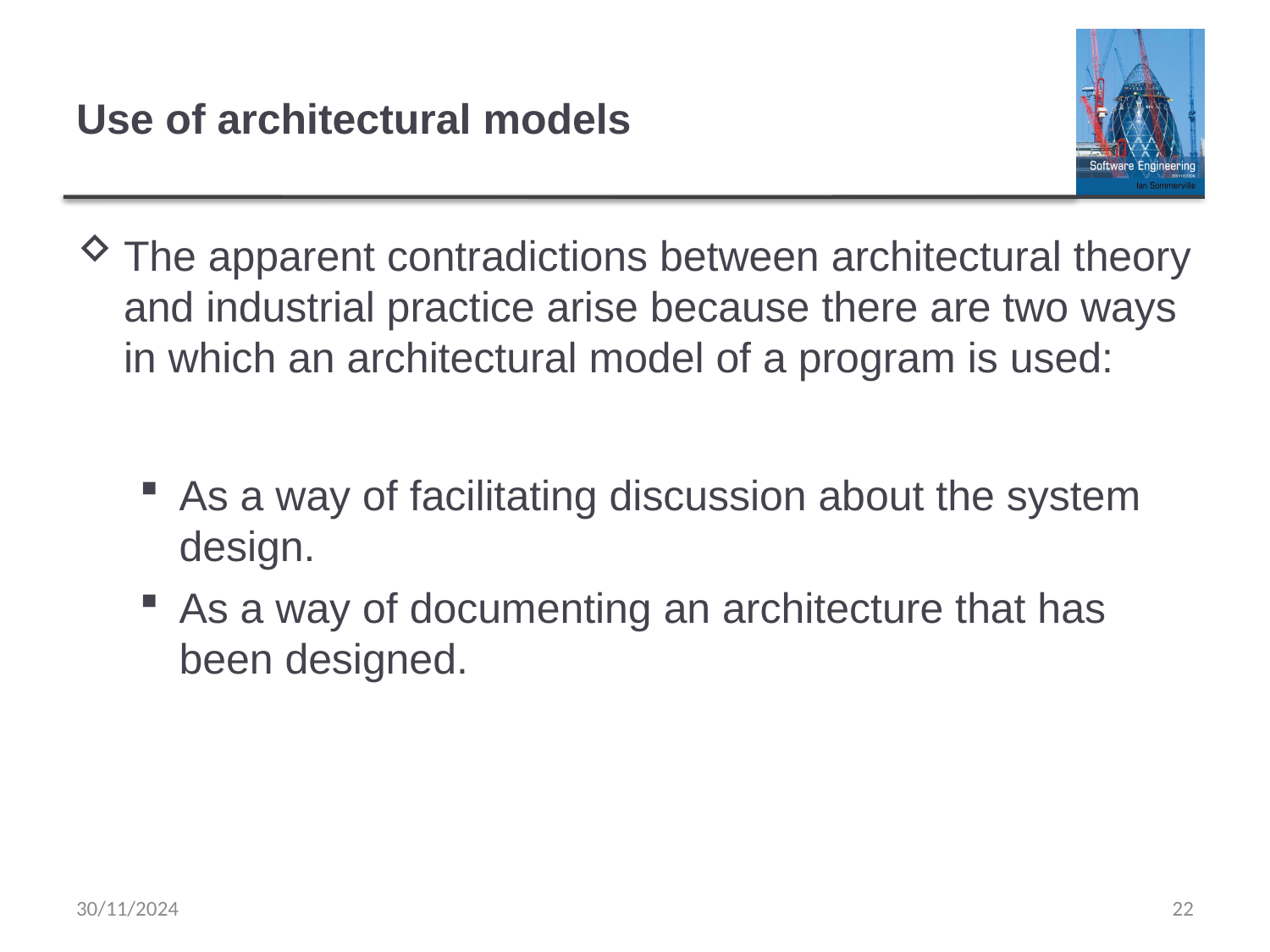

# Use of architectural models
The apparent contradictions between architectural theory and industrial practice arise because there are two ways in which an architectural model of a program is used:

As a way of facilitating discussion about the system design.
As a way of documenting an architecture that has been designed.

30/11/2024
22